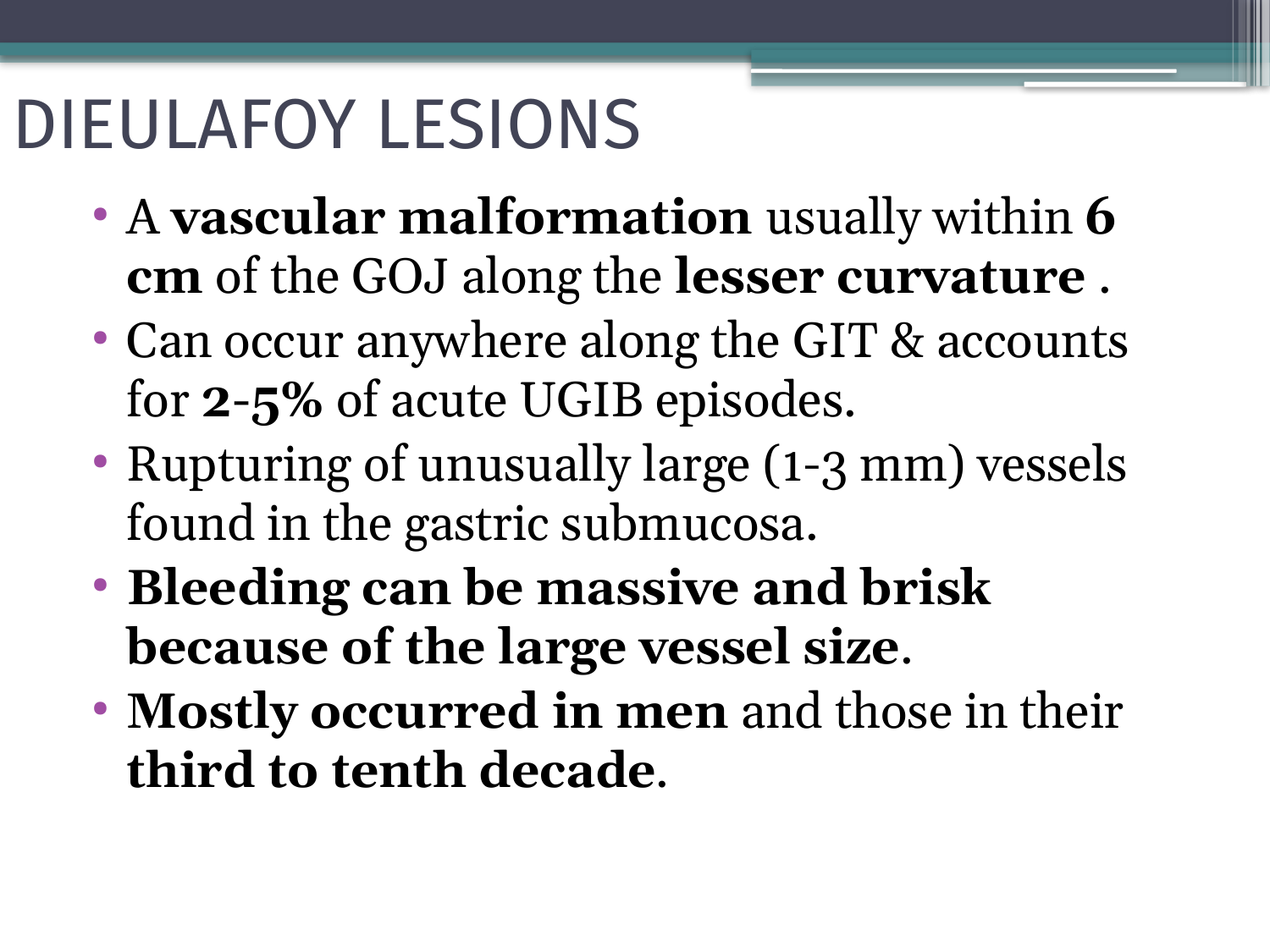

# DIEULAFOY LESIONS
A vascular malformation usually within 6 cm of the GOJ along the lesser curvature .
Can occur anywhere along the GIT & accounts for 2-5% of acute UGIB episodes.
Rupturing of unusually large (1-3 mm) vessels found in the gastric submucosa.
Bleeding can be massive and brisk because of the large vessel size.
Mostly occurred in men and those in their third to tenth decade.